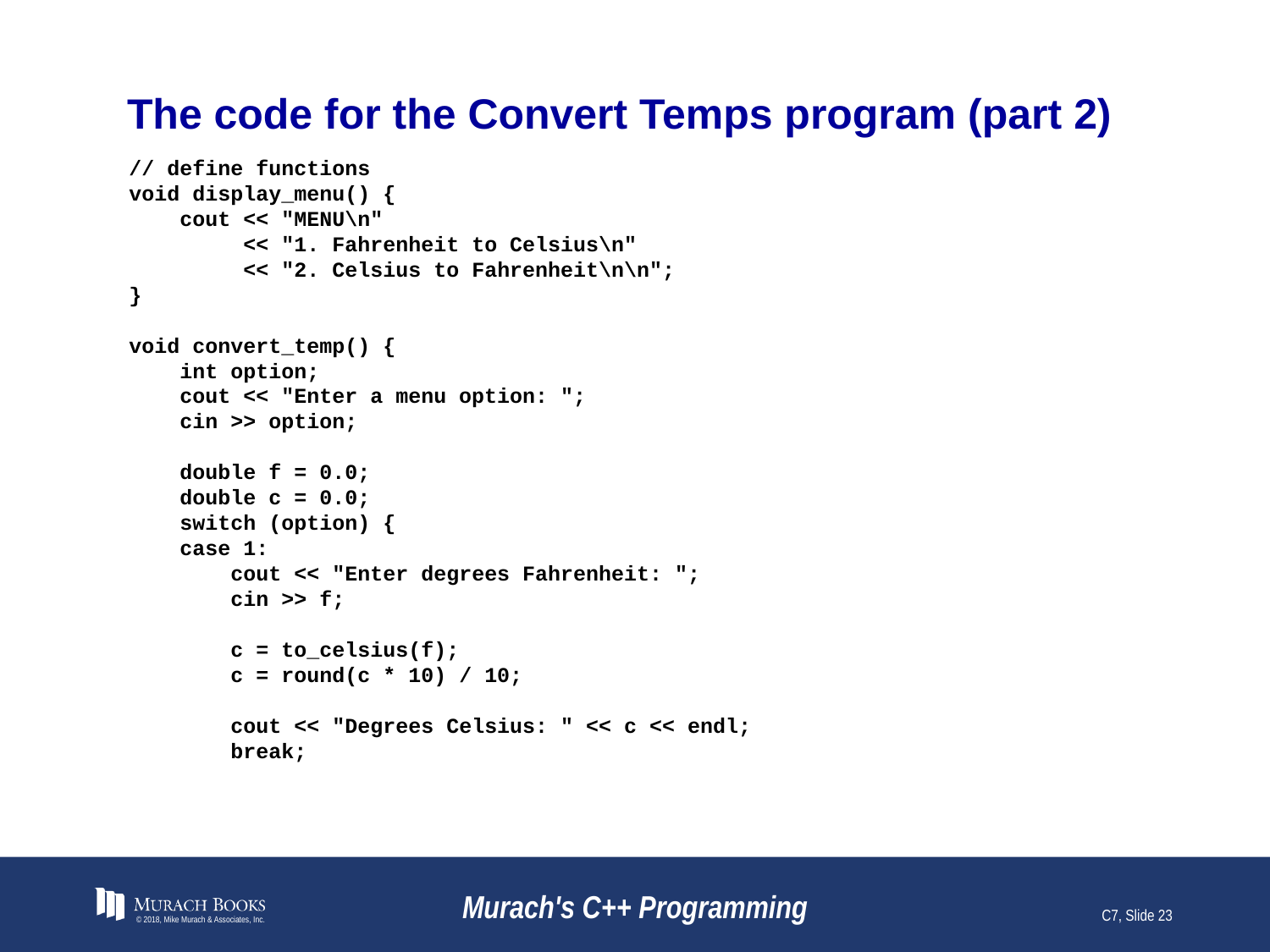

# The code for the Convert Temps program (part 2)
// define functions
void display_menu() {
    cout << "MENU\n"
         << "1. Fahrenheit to Celsius\n"
         << "2. Celsius to Fahrenheit\n\n";
}

void convert_temp() {
    int option;
    cout << "Enter a menu option: ";
    cin >> option;

    double f = 0.0;
    double c = 0.0;
    switch (option) {
    case 1:
        cout << "Enter degrees Fahrenheit: ";
        cin >> f;

        c = to_celsius(f);
        c = round(c * 10) / 10;

        cout << "Degrees Celsius: " << c << endl;
        break;

© 2018, Mike Murach & Associates, Inc.
Murach's C++ Programming

C7, Slide 23